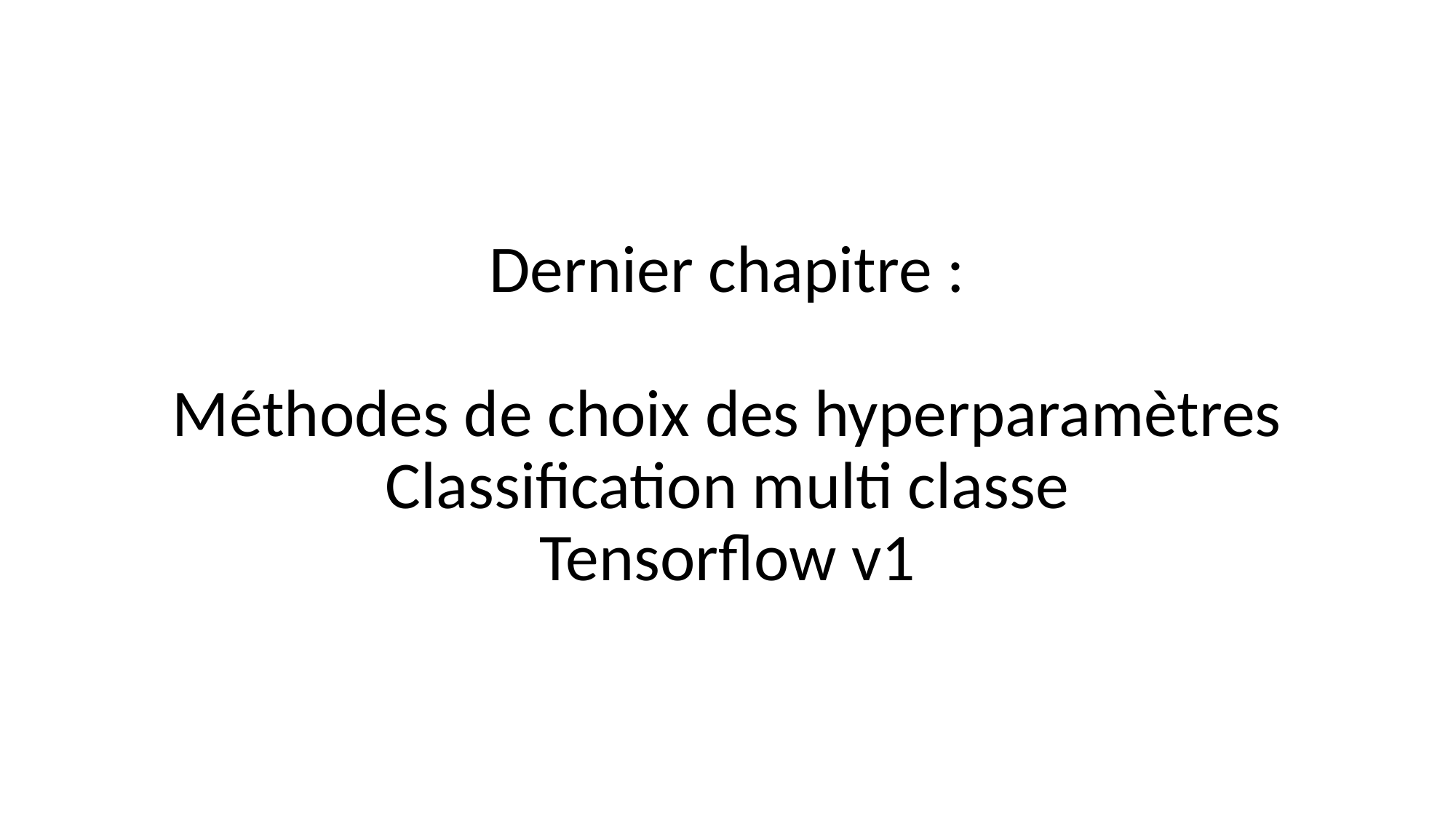

# Dernier chapitre : Méthodes de choix des hyperparamètres Classification multi classe Tensorflow v1